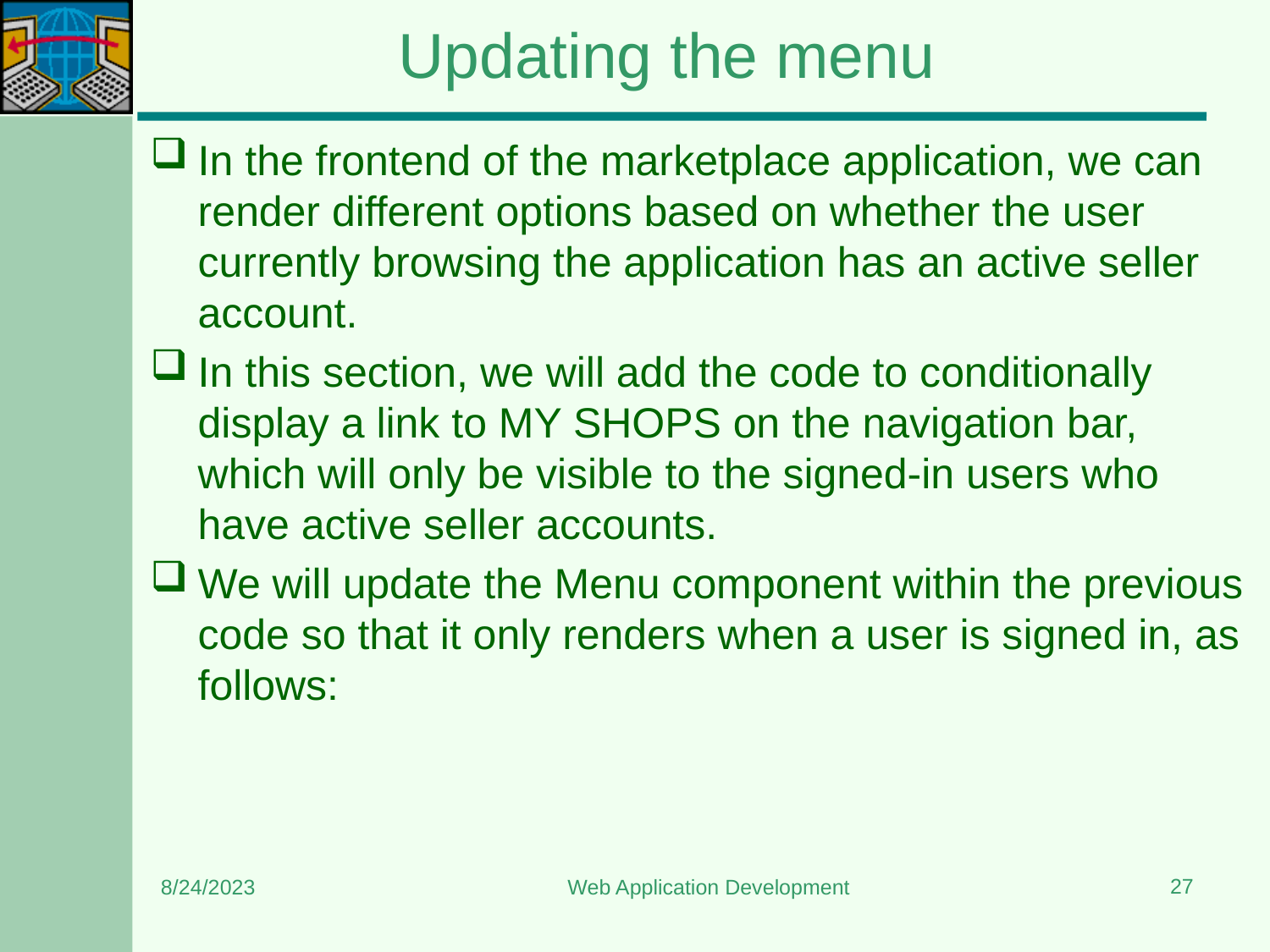

# Updating the menu
In the frontend of the marketplace application, we can render different options based on whether the user currently browsing the application has an active seller account.
In this section, we will add the code to conditionally display a link to MY SHOPS on the navigation bar, which will only be visible to the signed-in users who have active seller accounts.
We will update the Menu component within the previous code so that it only renders when a user is signed in, as follows:
27
8/24/2023
Web Application Development